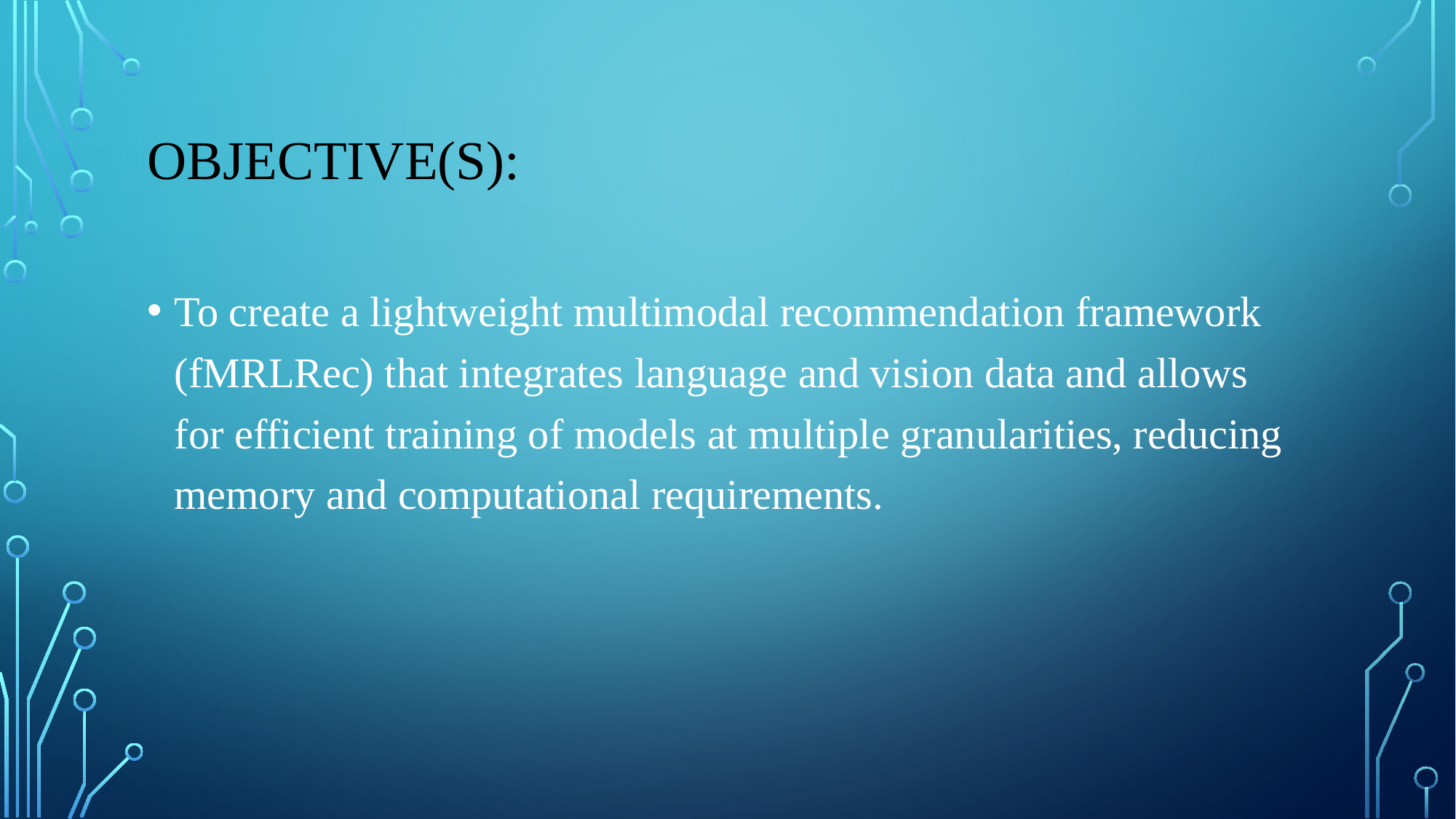

# OBJECTIVE(S):
To create a lightweight multimodal recommendation framework (fMRLRec) that integrates language and vision data and allows for efficient training of models at multiple granularities, reducing memory and computational requirements.